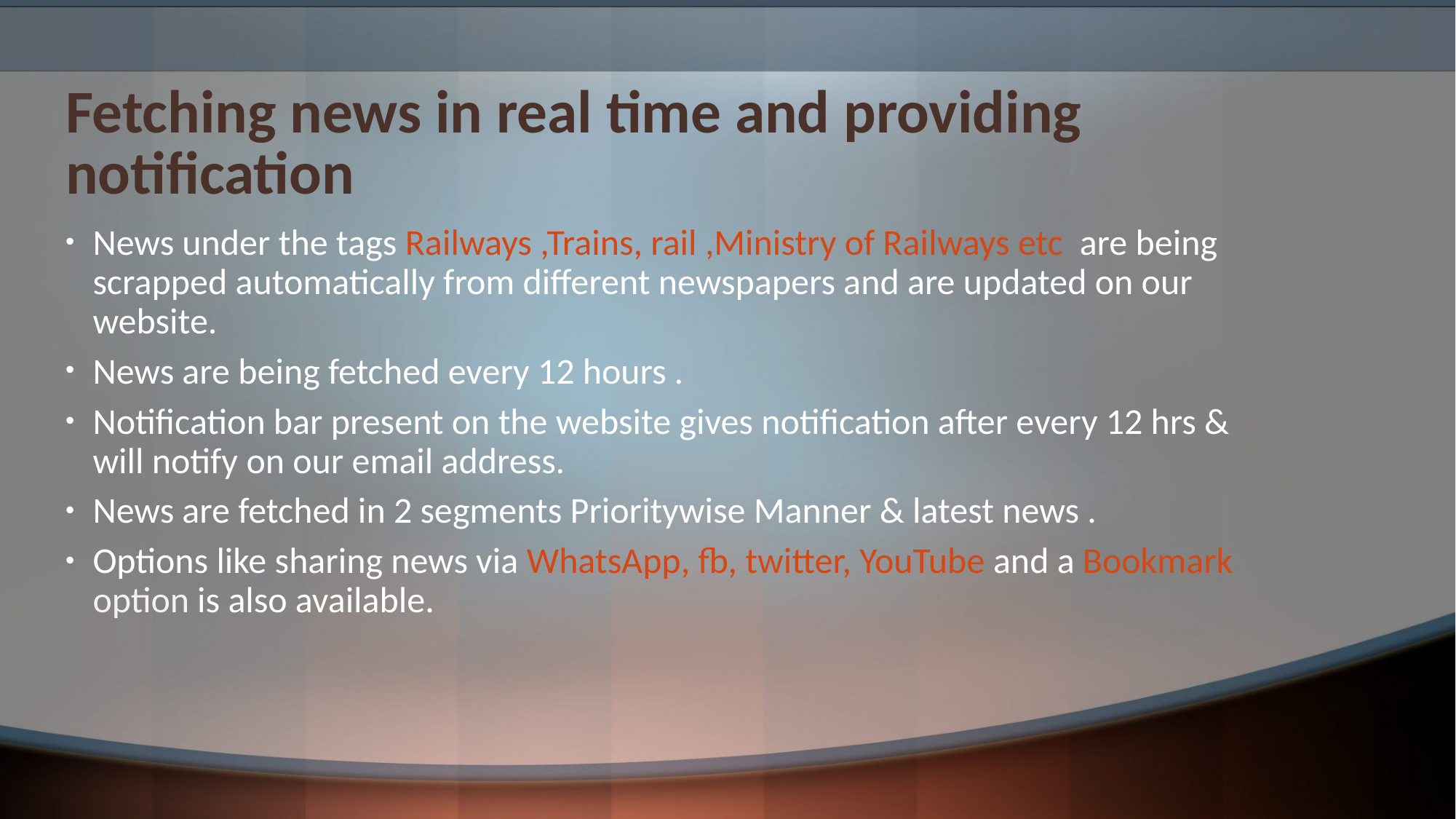

# Fetching news in real time and providing notification
News under the tags Railways ,Trains, rail ,Ministry of Railways etc  are being scrapped automatically from different newspapers and are updated on our website.
News are being fetched every 12 hours .
Notification bar present on the website gives notification after every 12 hrs & will notify on our email address.
News are fetched in 2 segments Prioritywise Manner & latest news .
Options like sharing news via WhatsApp, fb, twitter, YouTube and a Bookmark  option is also available.